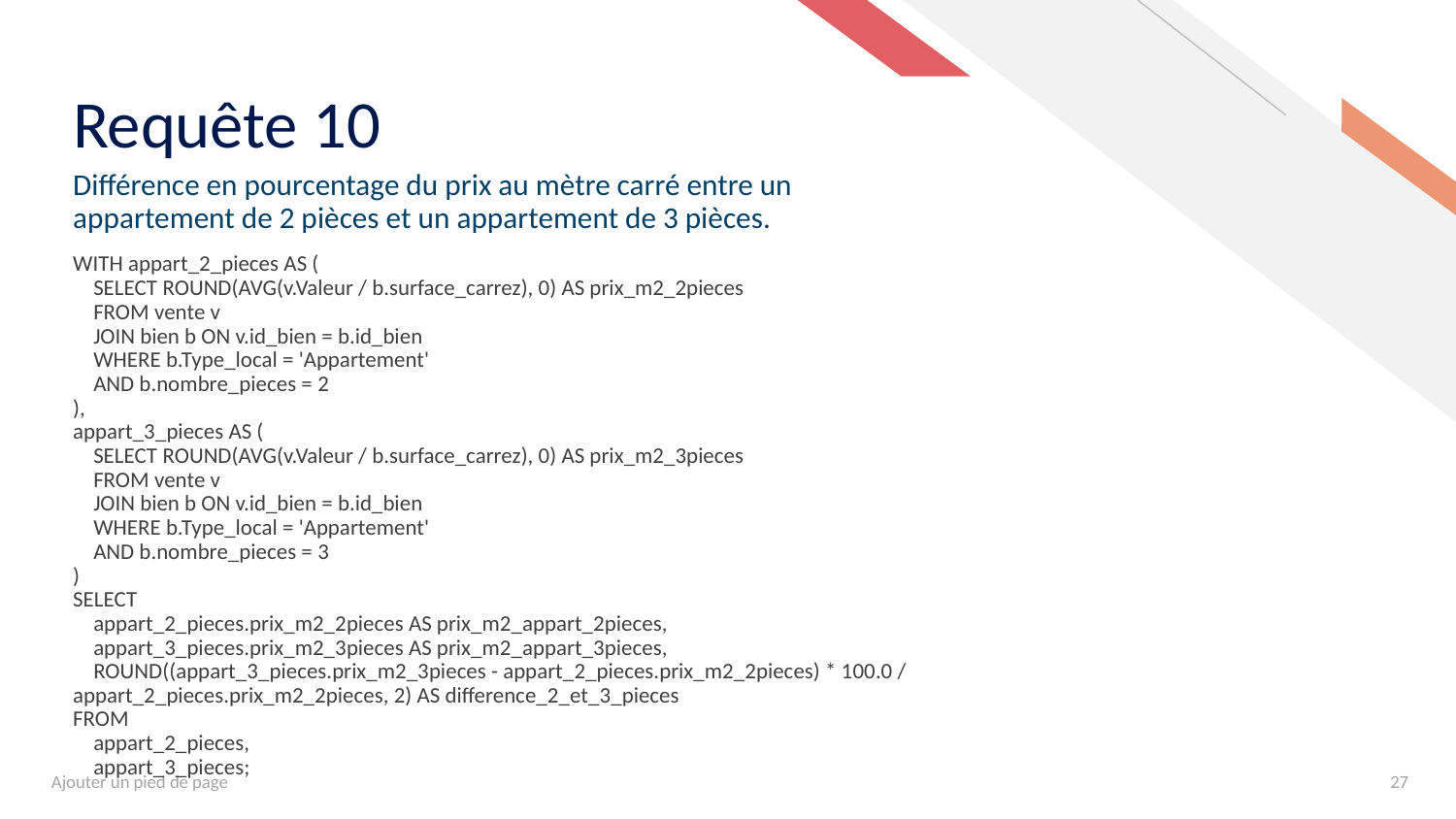

# Requête 10
Différence en pourcentage du prix au mètre carré entre un appartement de 2 pièces et un appartement de 3 pièces.
WITH appart_2_pieces AS (
    SELECT ROUND(AVG(v.Valeur / b.surface_carrez), 0) AS prix_m2_2pieces
    FROM vente v
    JOIN bien b ON v.id_bien = b.id_bien
    WHERE b.Type_local = 'Appartement'
    AND b.nombre_pieces = 2
),
appart_3_pieces AS (
    SELECT ROUND(AVG(v.Valeur / b.surface_carrez), 0) AS prix_m2_3pieces
    FROM vente v
    JOIN bien b ON v.id_bien = b.id_bien
    WHERE b.Type_local = 'Appartement'
    AND b.nombre_pieces = 3
)
SELECT
    appart_2_pieces.prix_m2_2pieces AS prix_m2_appart_2pieces,
    appart_3_pieces.prix_m2_3pieces AS prix_m2_appart_3pieces,
    ROUND((appart_3_pieces.prix_m2_3pieces - appart_2_pieces.prix_m2_2pieces) * 100.0 / appart_2_pieces.prix_m2_2pieces, 2) AS difference_2_et_3_pieces
FROM
    appart_2_pieces,
    appart_3_pieces;
Ajouter un pied de page
27